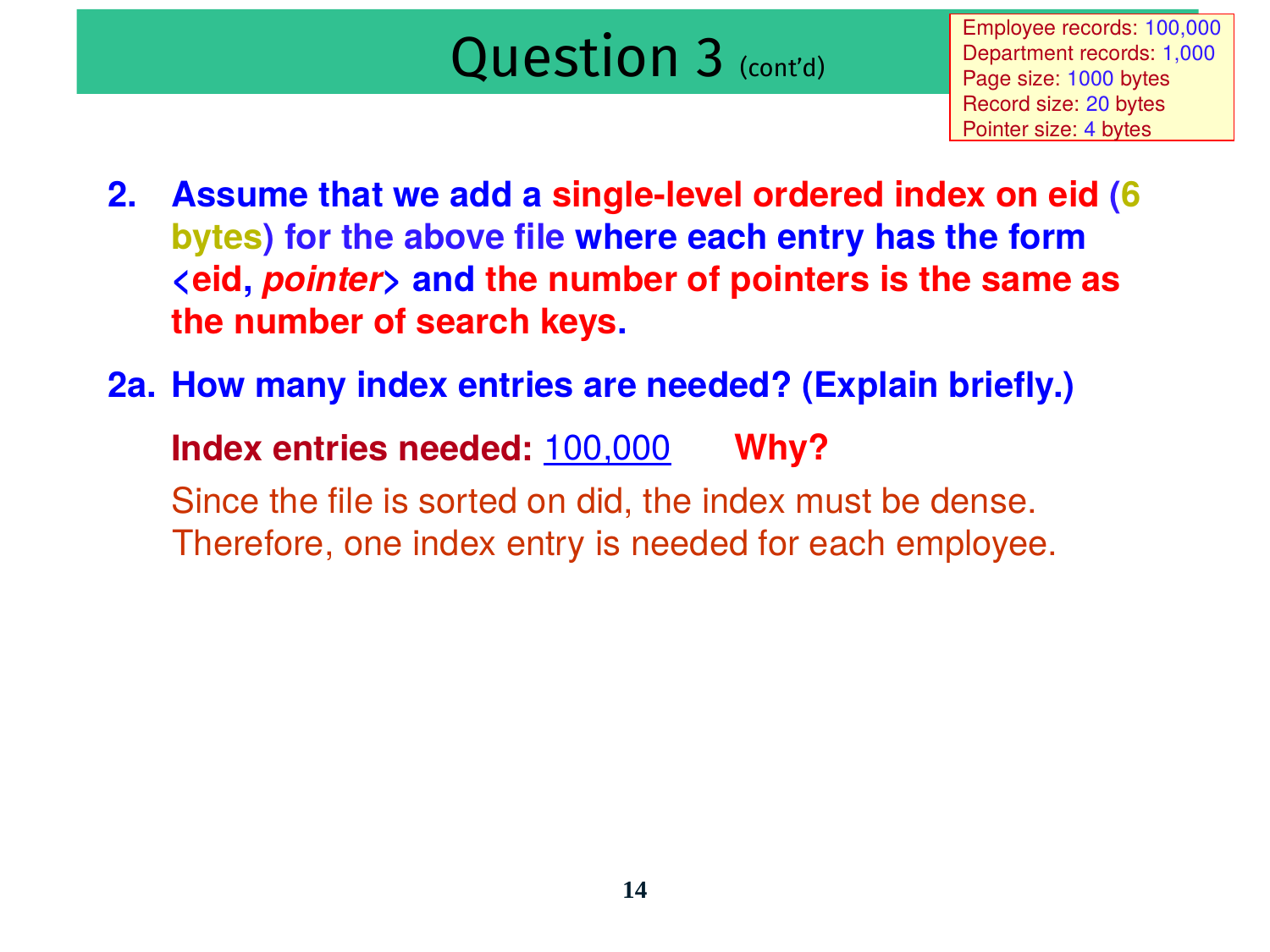

# Question 3 (cont’d)
Employee records: 100,000
Department records: 1,000
Page size: 1000 bytes
Record size: 20 bytes
Pointer size: 4 bytes
2.	Assume that we add a single-level ordered index on eid (6 bytes) for the above file where each entry has the form <eid, pointer> and the number of pointers is the same as the number of search keys.
2a.	How many index entries are needed? (Explain briefly.)
Index entries needed:
Since the file is sorted on did, the index must be dense. Therefore, one index entry is needed for each employee.
100,000	Why?
14